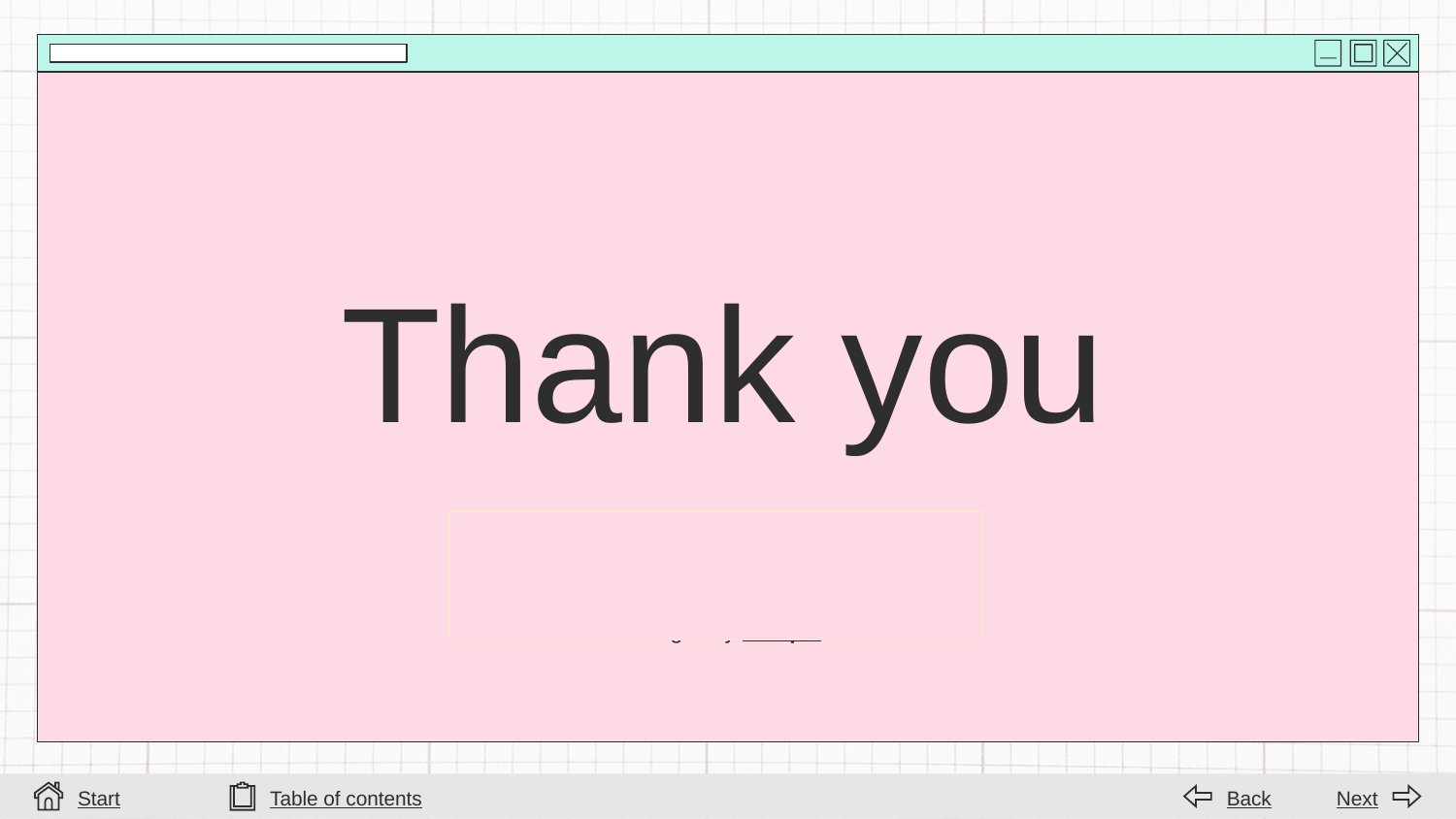

# Thank you

Start
Table of contents
Back
Next